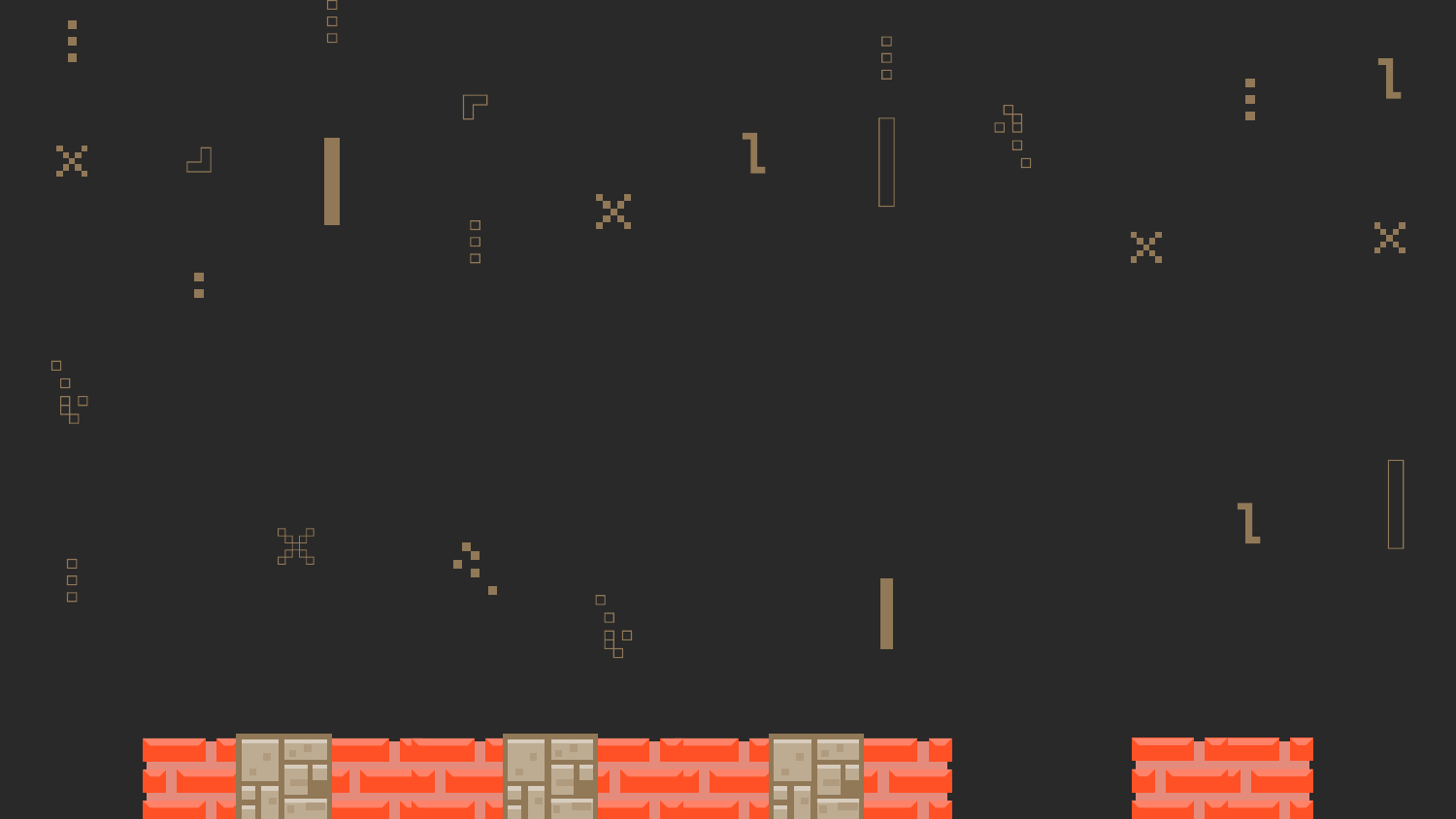

Oldalak
01
Index
03
Célzás Teszt
A lehető legegyszerűbb célzás teszt
Fő oldal leginkább navigálási céllal, illetve egy kis leírással
04
# Spammer
02
Pong
Egy csodálatos verseny, egy egyszerű designal
A jól ismert pong játék megvalósítása